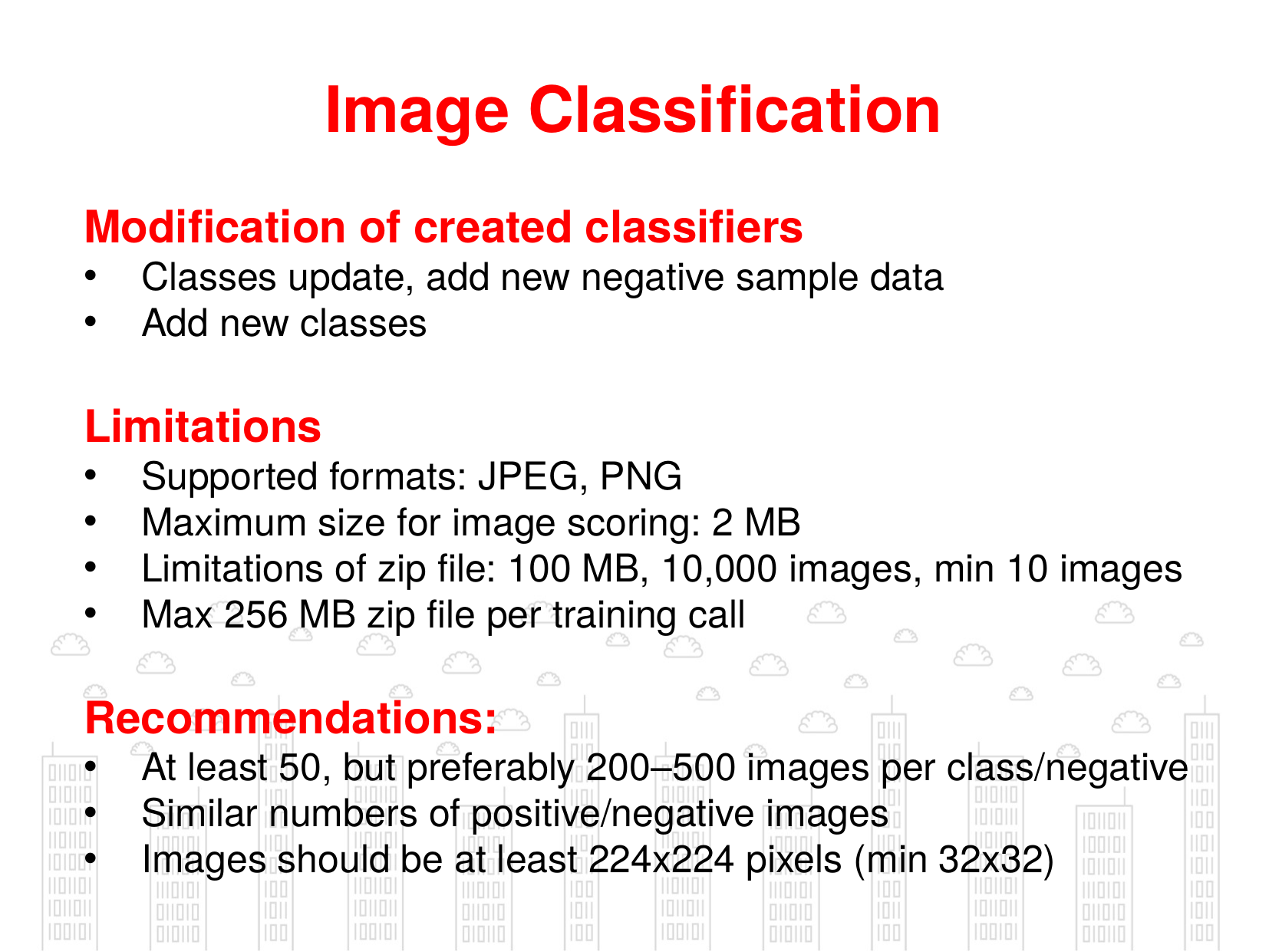

# Image Classification
Modification of created classifiers
Classes update, add new negative sample data
Add new classes

Limitations
Supported formats: JPEG, PNG
Maximum size for image scoring: 2 MB
Limitations of zip file: 100 MB, 10,000 images, min 10 images
Max 256 MB zip file per training call

Recommendations:
At least 50, but preferably 200–500 images per class/negative
Similar numbers of positive/negative images
Images should be at least 224x224 pixels (min 32x32)